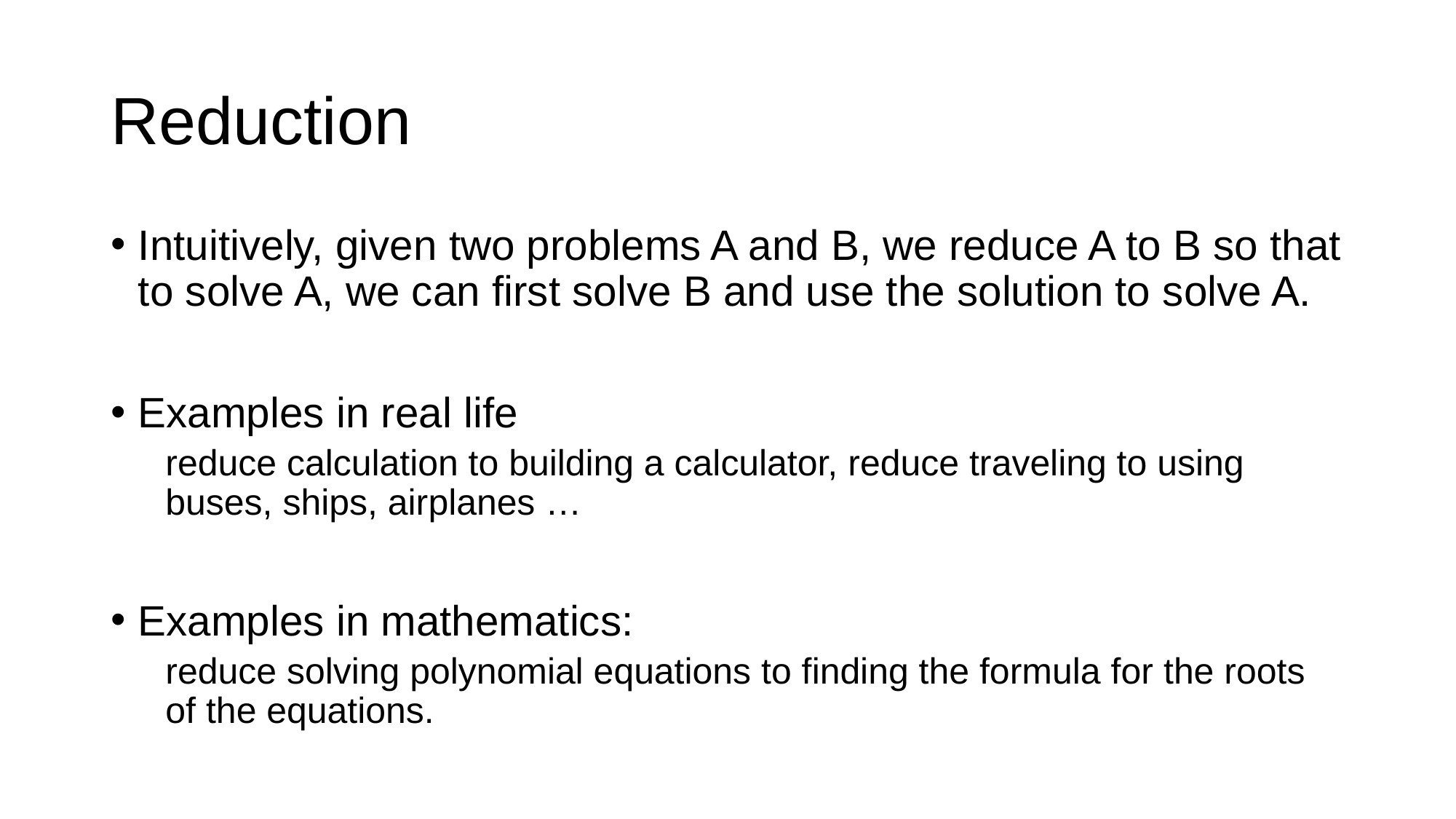

# Reduction
Intuitively, given two problems A and B, we reduce A to B so that to solve A, we can first solve B and use the solution to solve A.

Examples in real life
reduce calculation to building a calculator, reduce traveling to using buses, ships, airplanes …

Examples in mathematics:
reduce solving polynomial equations to finding the formula for the roots of the equations.